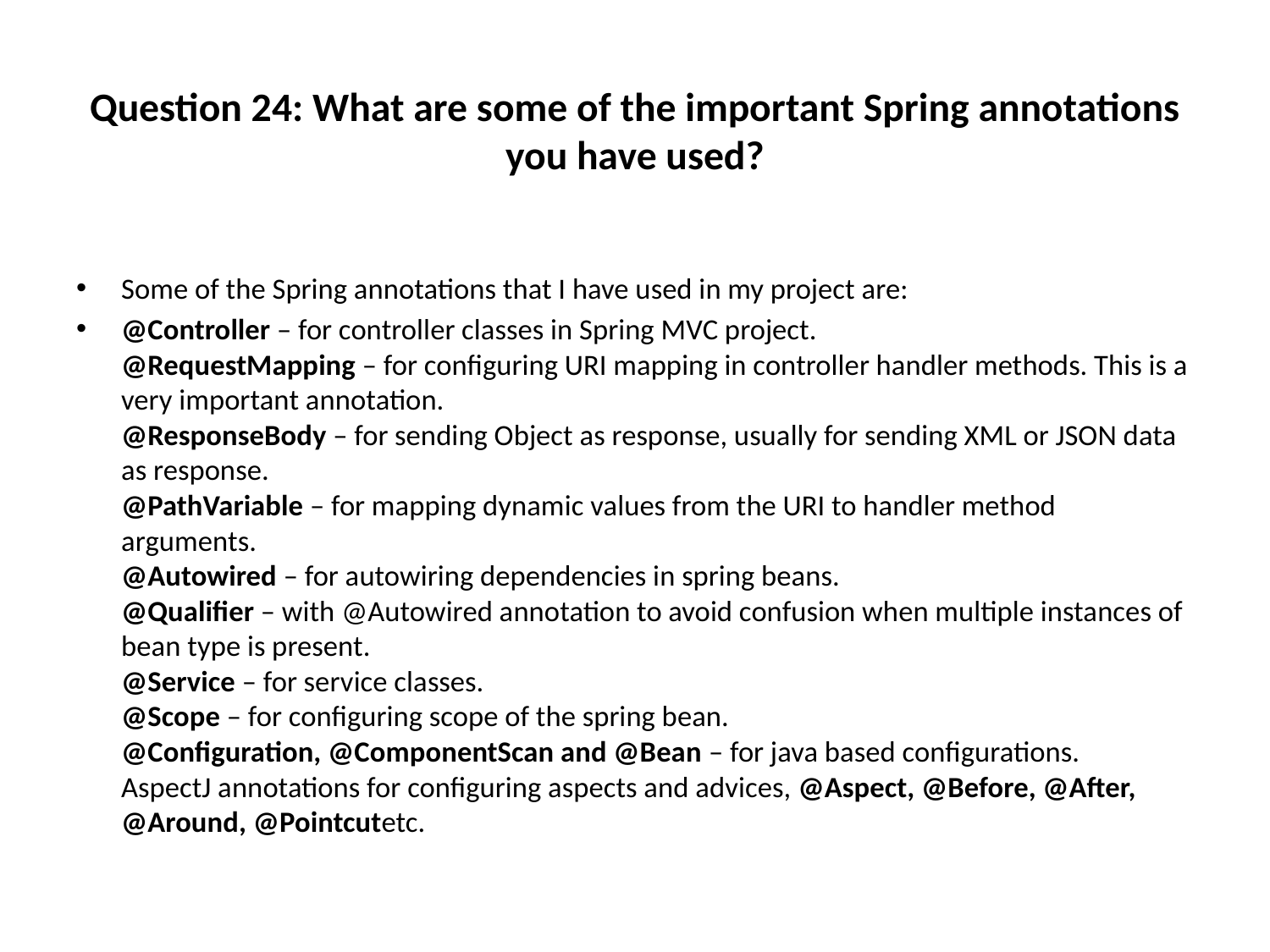

# Question 24: What are some of the important Spring annotations you have used?

Some of the Spring annotations that I have used in my project are:
@Controller – for controller classes in Spring MVC project.
@RequestMapping – for configuring URI mapping in controller handler methods. This is a very important annotation.
@ResponseBody – for sending Object as response, usually for sending XML or JSON data as response.
@PathVariable – for mapping dynamic values from the URI to handler method arguments.
@Autowired – for autowiring dependencies in spring beans.
@Qualifier – with @Autowired annotation to avoid confusion when multiple instances of bean type is present.
@Service – for service classes.
@Scope – for configuring scope of the spring bean.
@Configuration, @ComponentScan and @Bean – for java based configurations.
AspectJ annotations for configuring aspects and advices, @Aspect, @Before, @After, @Around, @Pointcutetc.